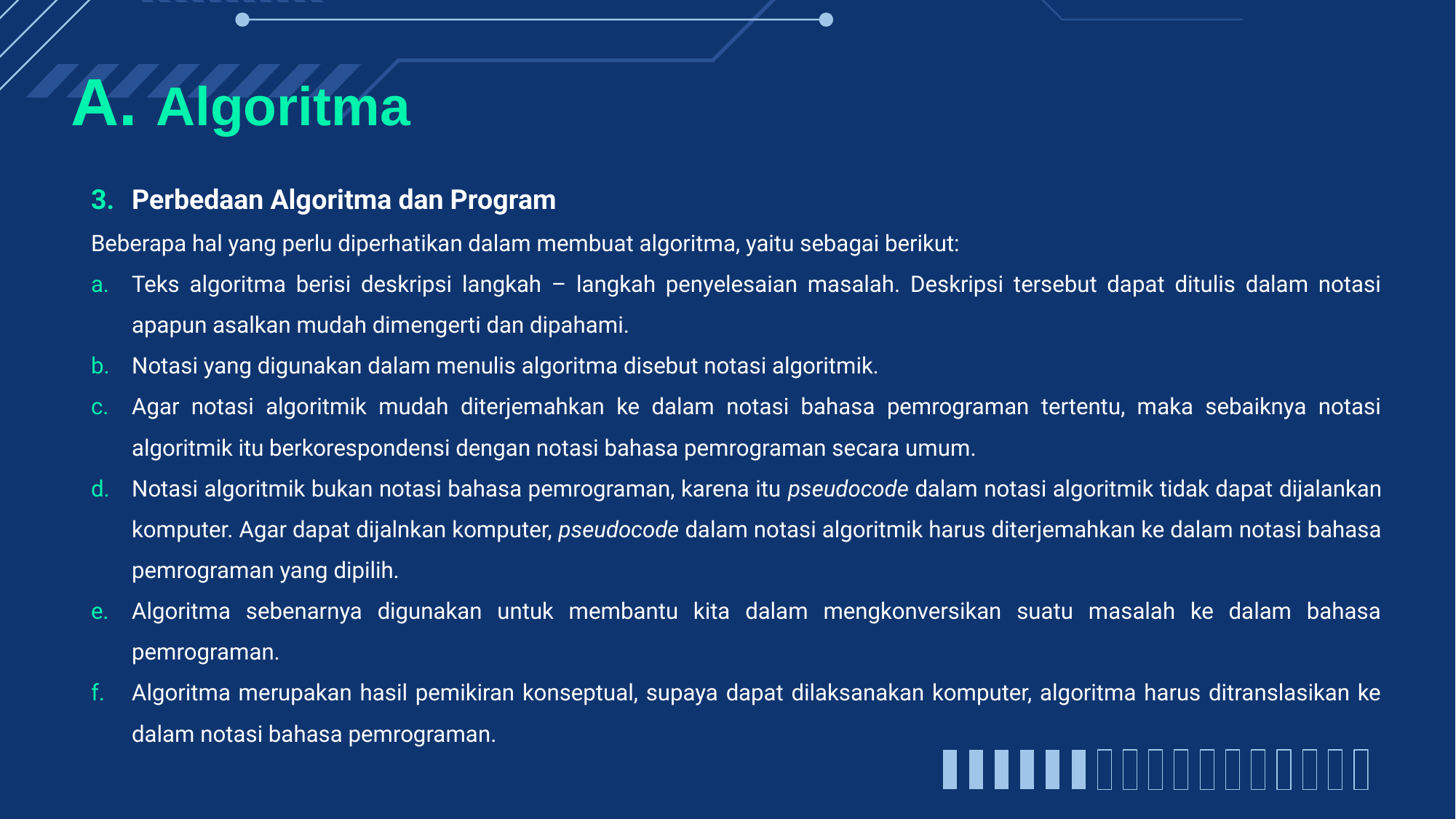

# A. Algoritma
Perbedaan Algoritma dan Program
Beberapa hal yang perlu diperhatikan dalam membuat algoritma, yaitu sebagai berikut:
Teks algoritma berisi deskripsi langkah – langkah penyelesaian masalah. Deskripsi tersebut dapat ditulis dalam notasi apapun asalkan mudah dimengerti dan dipahami.
Notasi yang digunakan dalam menulis algoritma disebut notasi algoritmik.
Agar notasi algoritmik mudah diterjemahkan ke dalam notasi bahasa pemrograman tertentu, maka sebaiknya notasi algoritmik itu berkorespondensi dengan notasi bahasa pemrograman secara umum.
Notasi algoritmik bukan notasi bahasa pemrograman, karena itu pseudocode dalam notasi algoritmik tidak dapat dijalankan komputer. Agar dapat dijalnkan komputer, pseudocode dalam notasi algoritmik harus diterjemahkan ke dalam notasi bahasa pemrograman yang dipilih.
Algoritma sebenarnya digunakan untuk membantu kita dalam mengkonversikan suatu masalah ke dalam bahasa pemrograman.
Algoritma merupakan hasil pemikiran konseptual, supaya dapat dilaksanakan komputer, algoritma harus ditranslasikan ke dalam notasi bahasa pemrograman.